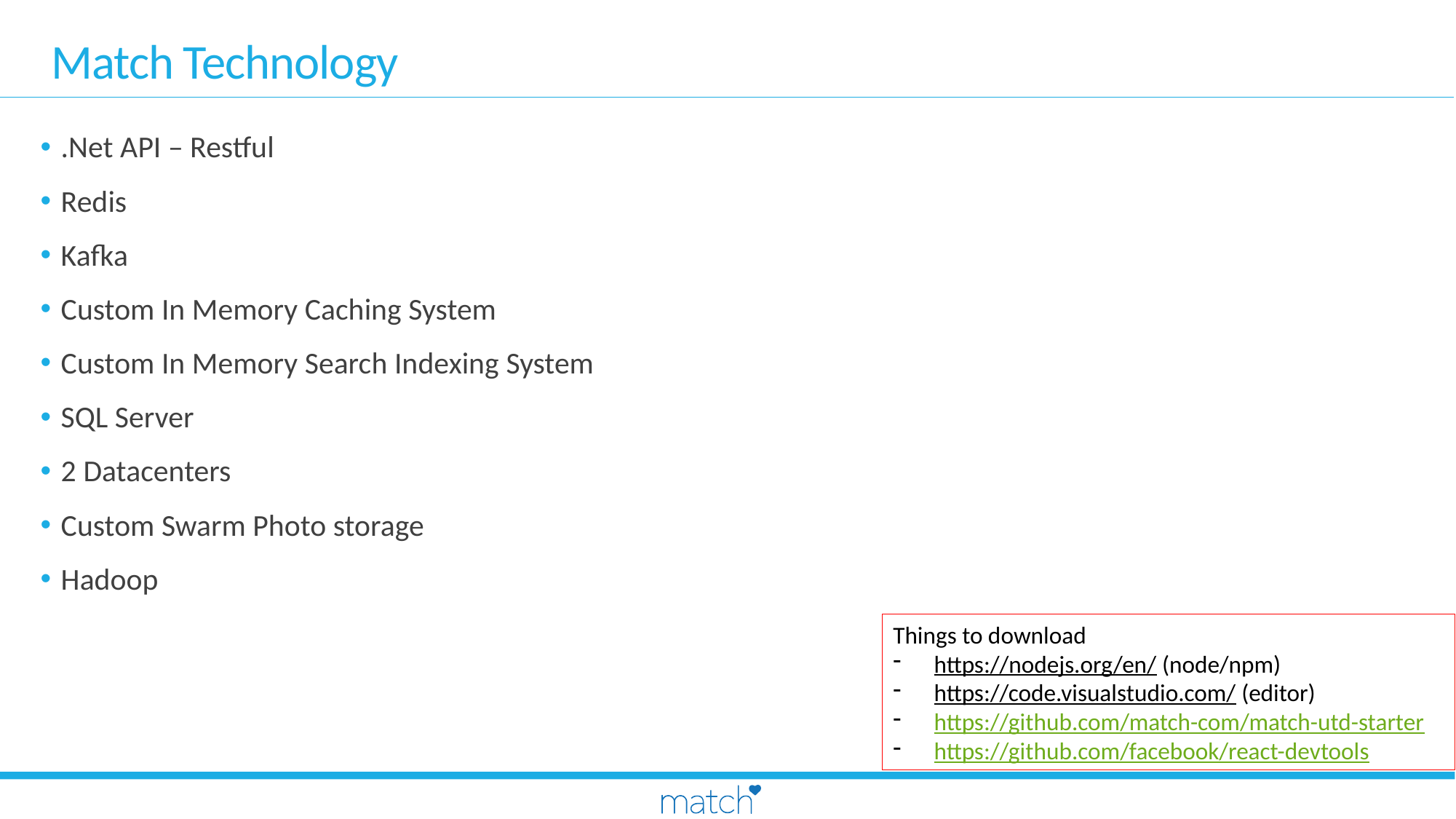

# Match Technology
.Net API – Restful
Redis
Kafka
Custom In Memory Caching System
Custom In Memory Search Indexing System
SQL Server
2 Datacenters
Custom Swarm Photo storage
Hadoop

Things to download
https://nodejs.org/en/ (node/npm)
https://code.visualstudio.com/ (editor)
https://github.com/match-com/match-utd-starter
https://github.com/facebook/react-devtools